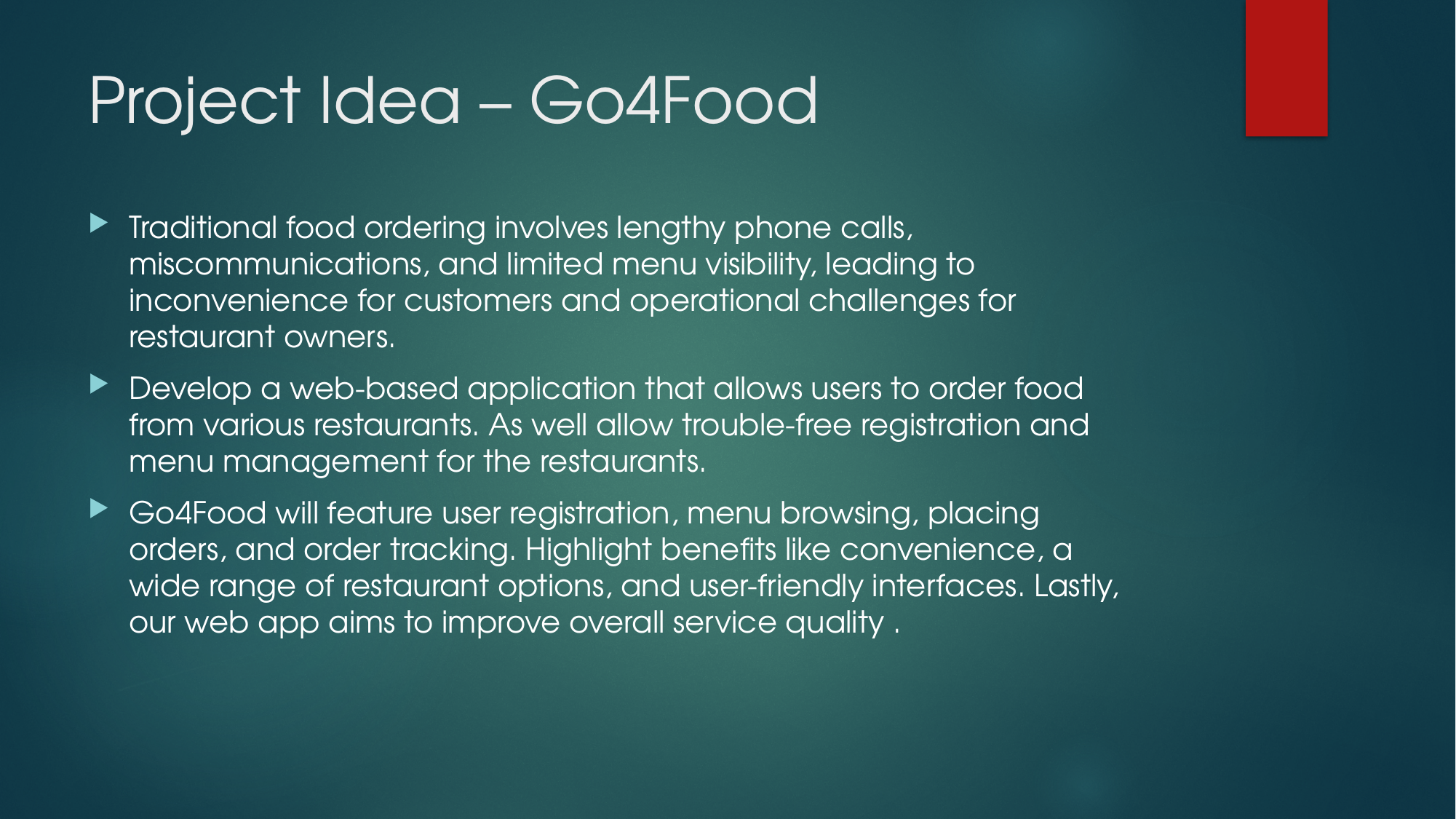

# Project Idea – Go4Food
Traditional food ordering involves lengthy phone calls, miscommunications, and limited menu visibility, leading to inconvenience for customers and operational challenges for restaurant owners.
Develop a web-based application that allows users to order food from various restaurants. As well allow trouble-free registration and menu management for the restaurants.
Go4Food will feature user registration, menu browsing, placing orders, and order tracking. Highlight benefits like convenience, a wide range of restaurant options, and user-friendly interfaces. Lastly, our web app aims to improve overall service quality .